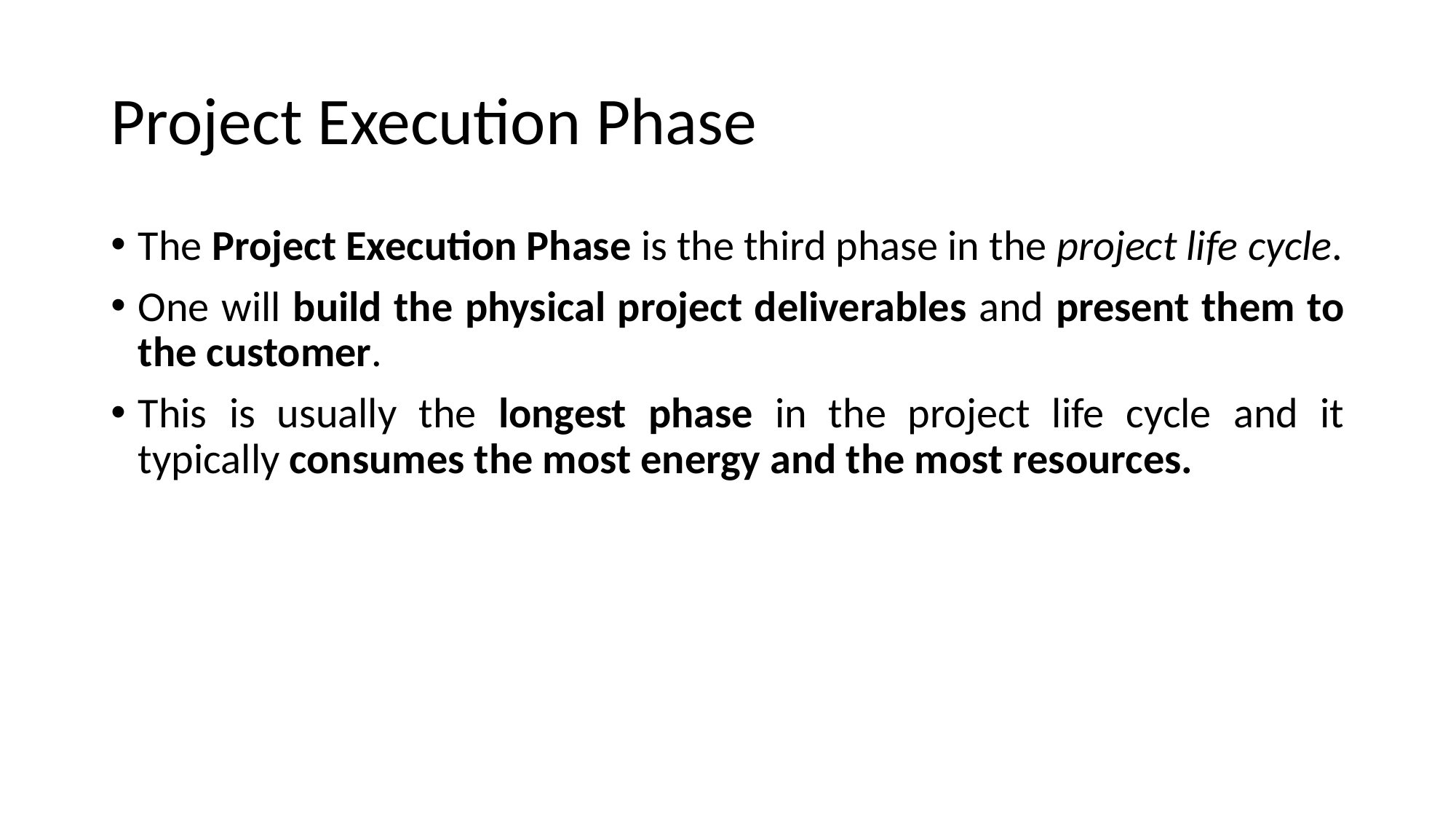

# Project Execution Phase
The Project Execution Phase is the third phase in the project life cycle.
One will build the physical project deliverables and present them to the customer.
This is usually the longest phase in the project life cycle and it typically consumes the most energy and the most resources.